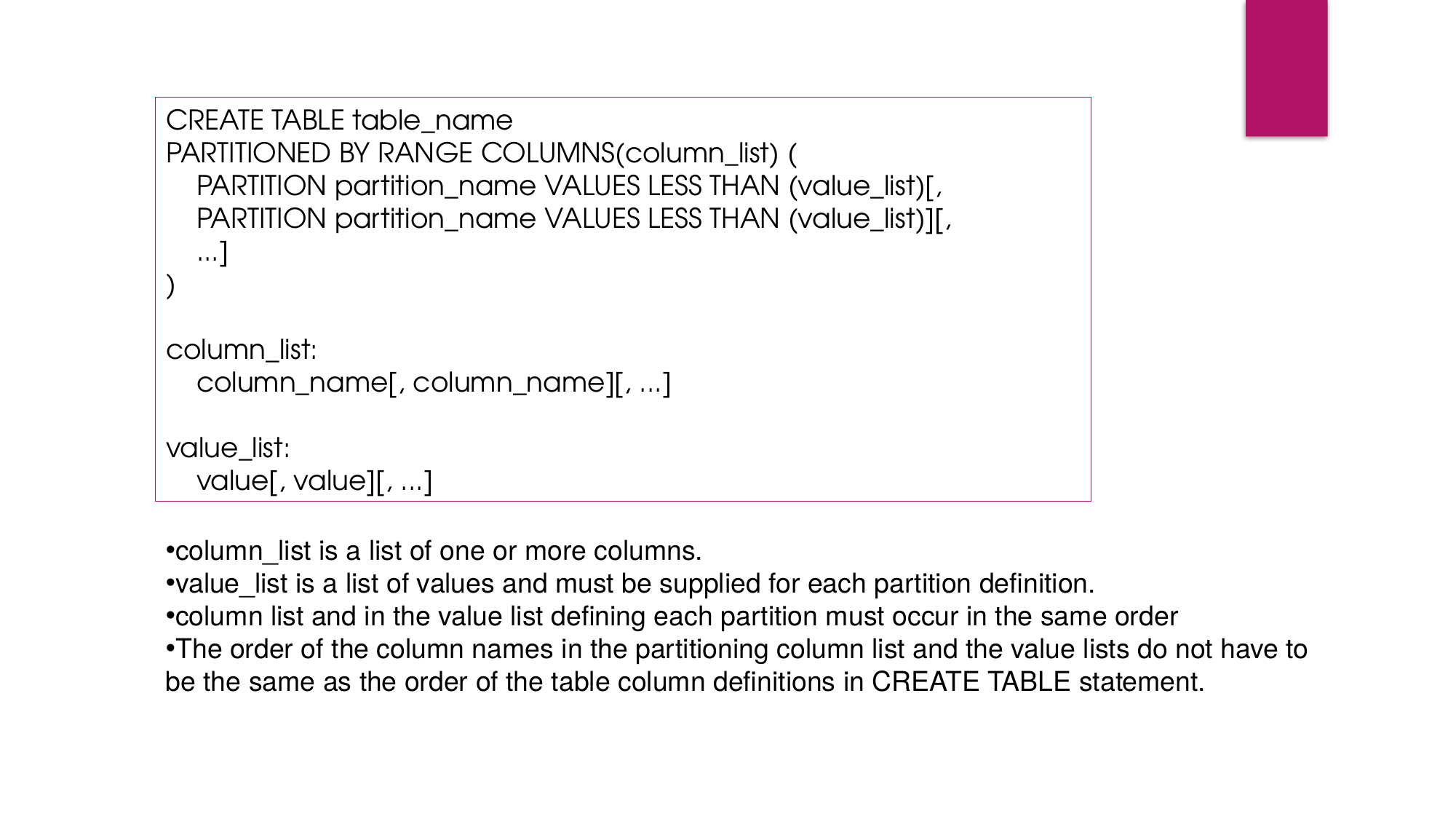

CREATE TABLE table_name
PARTITIONED BY RANGE COLUMNS(column_list) (
    PARTITION partition_name VALUES LESS THAN (value_list)[,
    PARTITION partition_name VALUES LESS THAN (value_list)][,
    ...]
)

column_list:
    column_name[, column_name][, ...]

value_list:
    value[, value][, ...]
column_list is a list of one or more columns.
value_list is a list of values and must be supplied for each partition definition.
column list and in the value list defining each partition must occur in the same order
The order of the column names in the partitioning column list and the value lists do not have to be the same as the order of the table column definitions in CREATE TABLE statement.